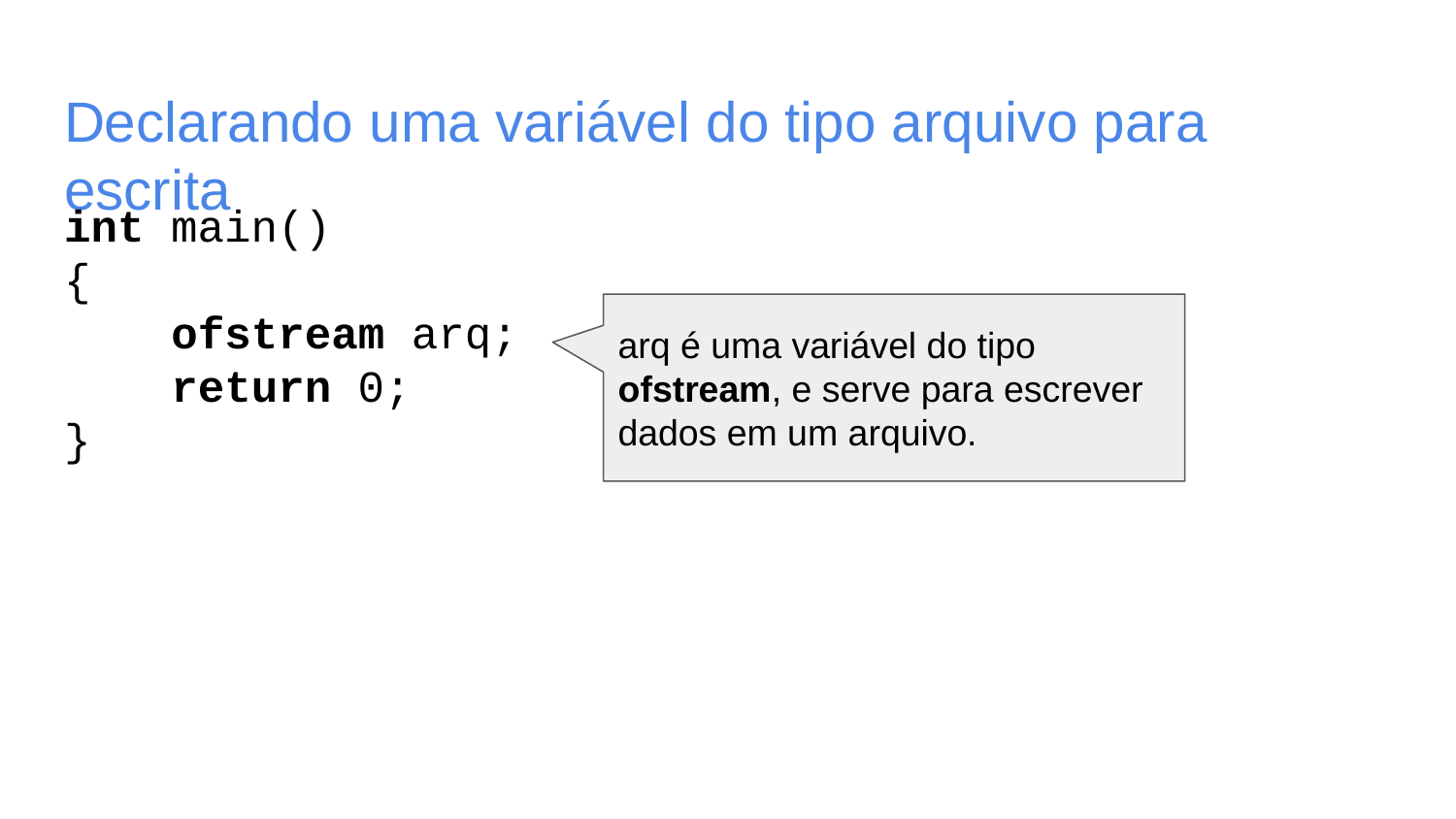

# Declarando uma variável do tipo arquivo para escrita

int main()
{
    ofstream arq;
    return 0;
}
arq é uma variável do tipo ofstream, e serve para escrever dados em um arquivo.